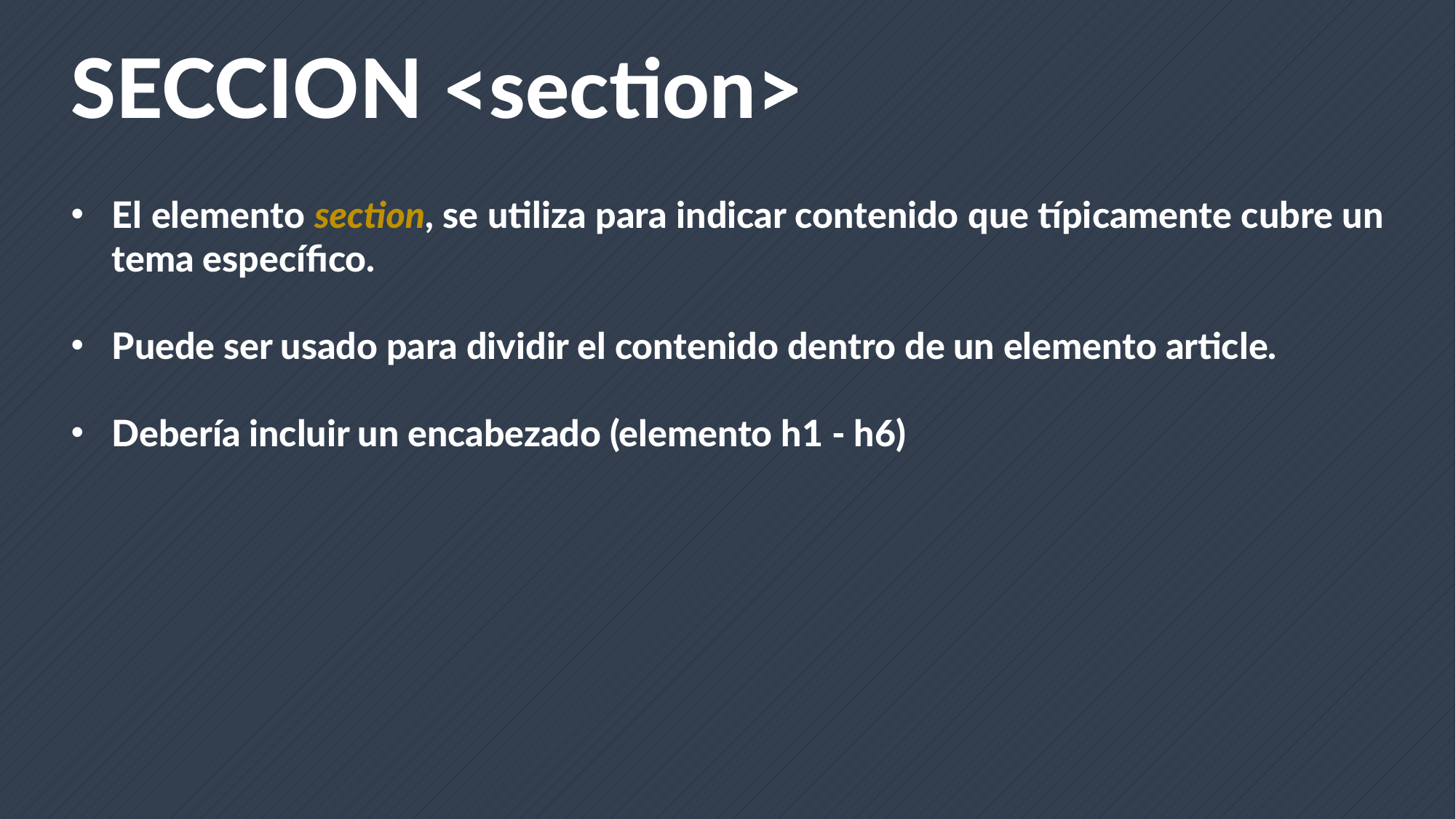

SECCION <section>
El elemento section, se utiliza para indicar contenido que típicamente cubre un tema específico.

Puede ser usado para dividir el contenido dentro de un elemento article.

Debería incluir un encabezado (elemento h1 - h6)